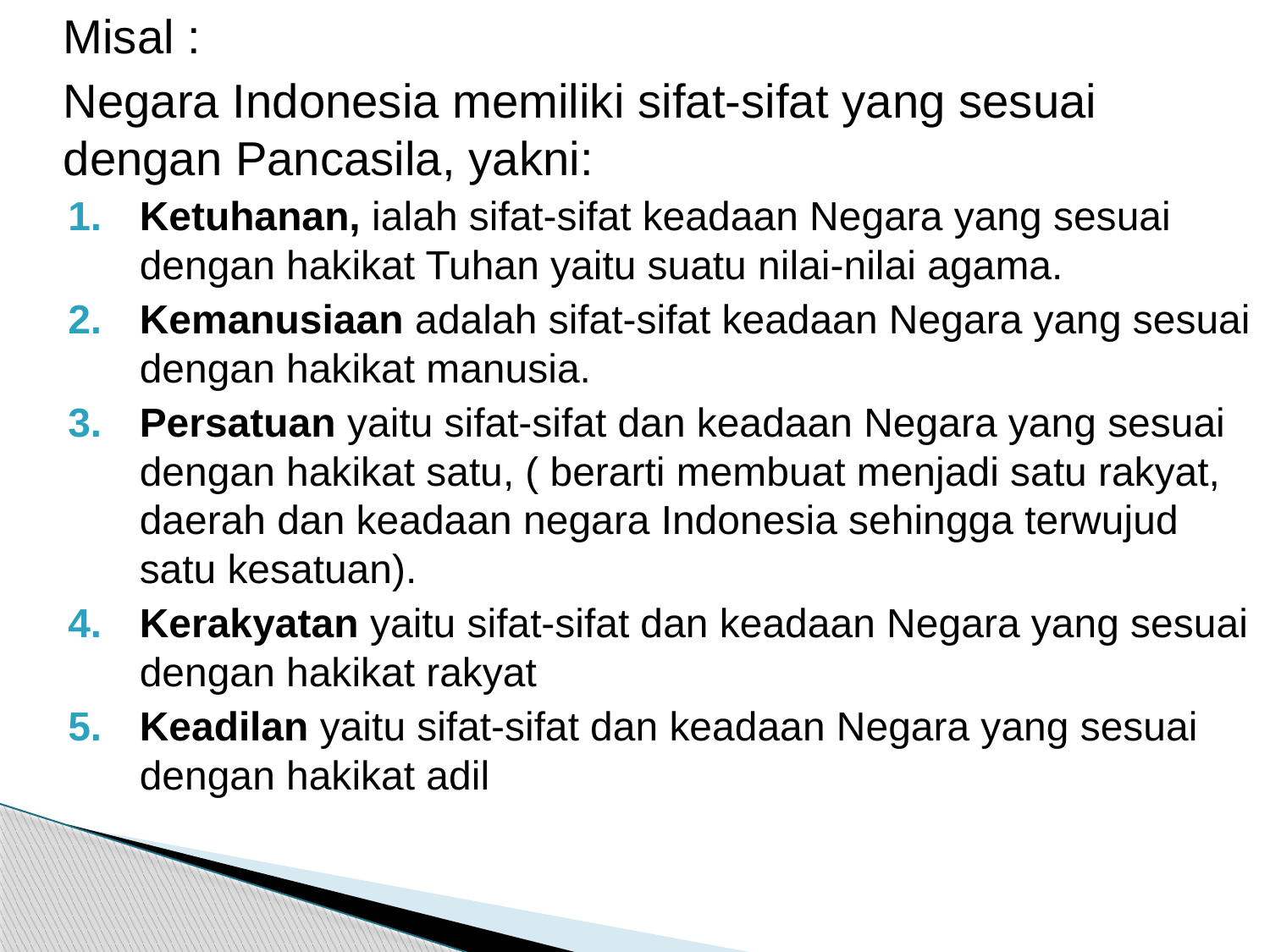

Misal :
	Negara Indonesia memiliki sifat-sifat yang sesuai dengan Pancasila, yakni:
Ketuhanan, ialah sifat-sifat keadaan Negara yang sesuai dengan hakikat Tuhan yaitu suatu nilai-nilai agama.
Kemanusiaan adalah sifat-sifat keadaan Negara yang sesuai dengan hakikat manusia.
Persatuan yaitu sifat-sifat dan keadaan Negara yang sesuai dengan hakikat satu, ( berarti membuat menjadi satu rakyat, daerah dan keadaan negara Indonesia sehingga terwujud satu kesatuan).
Kerakyatan yaitu sifat-sifat dan keadaan Negara yang sesuai dengan hakikat rakyat
Keadilan yaitu sifat-sifat dan keadaan Negara yang sesuai dengan hakikat adil